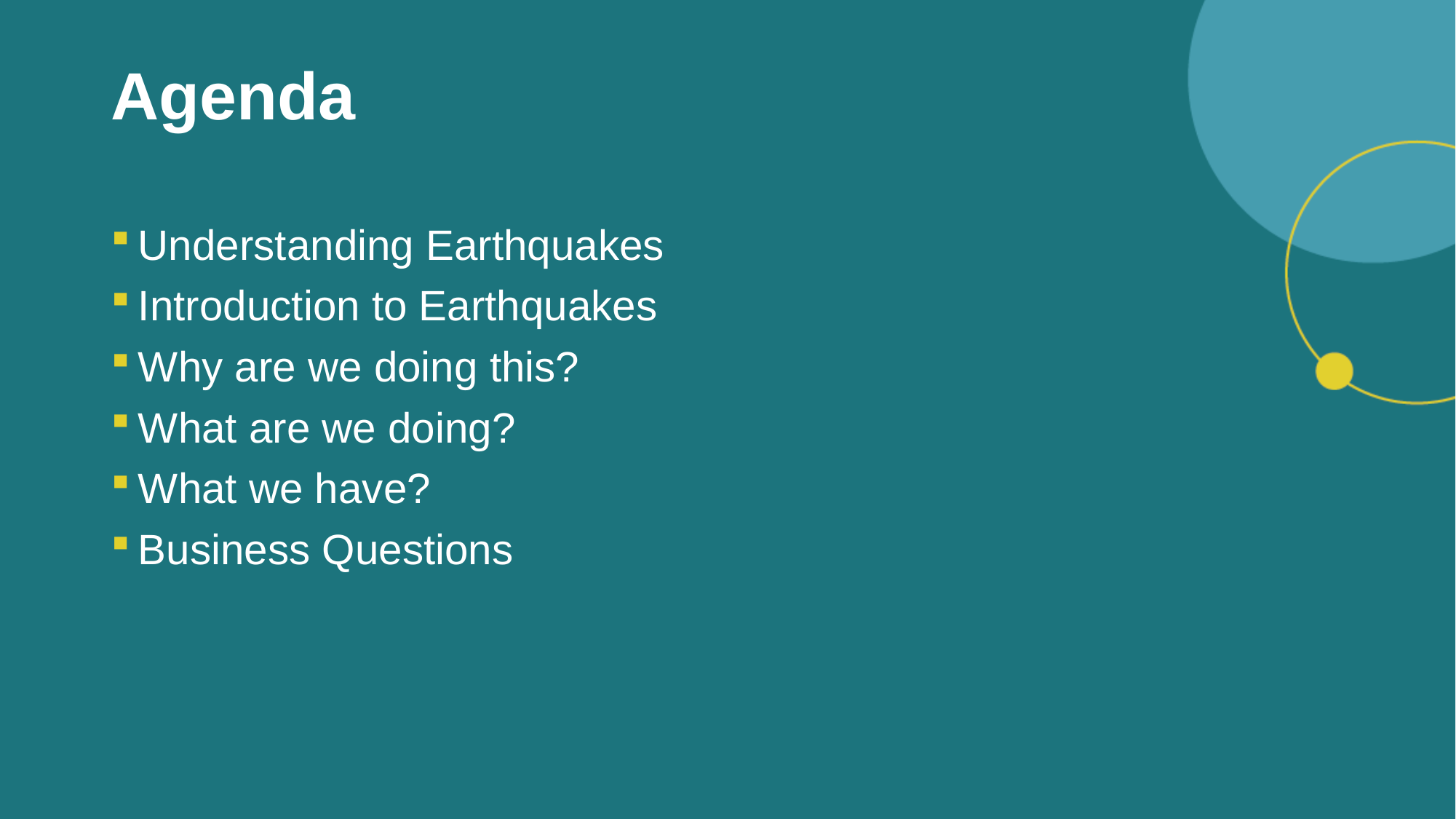

# Agenda
Understanding Earthquakes
Introduction to Earthquakes
Why are we doing this?
What are we doing?
What we have?
Business Questions